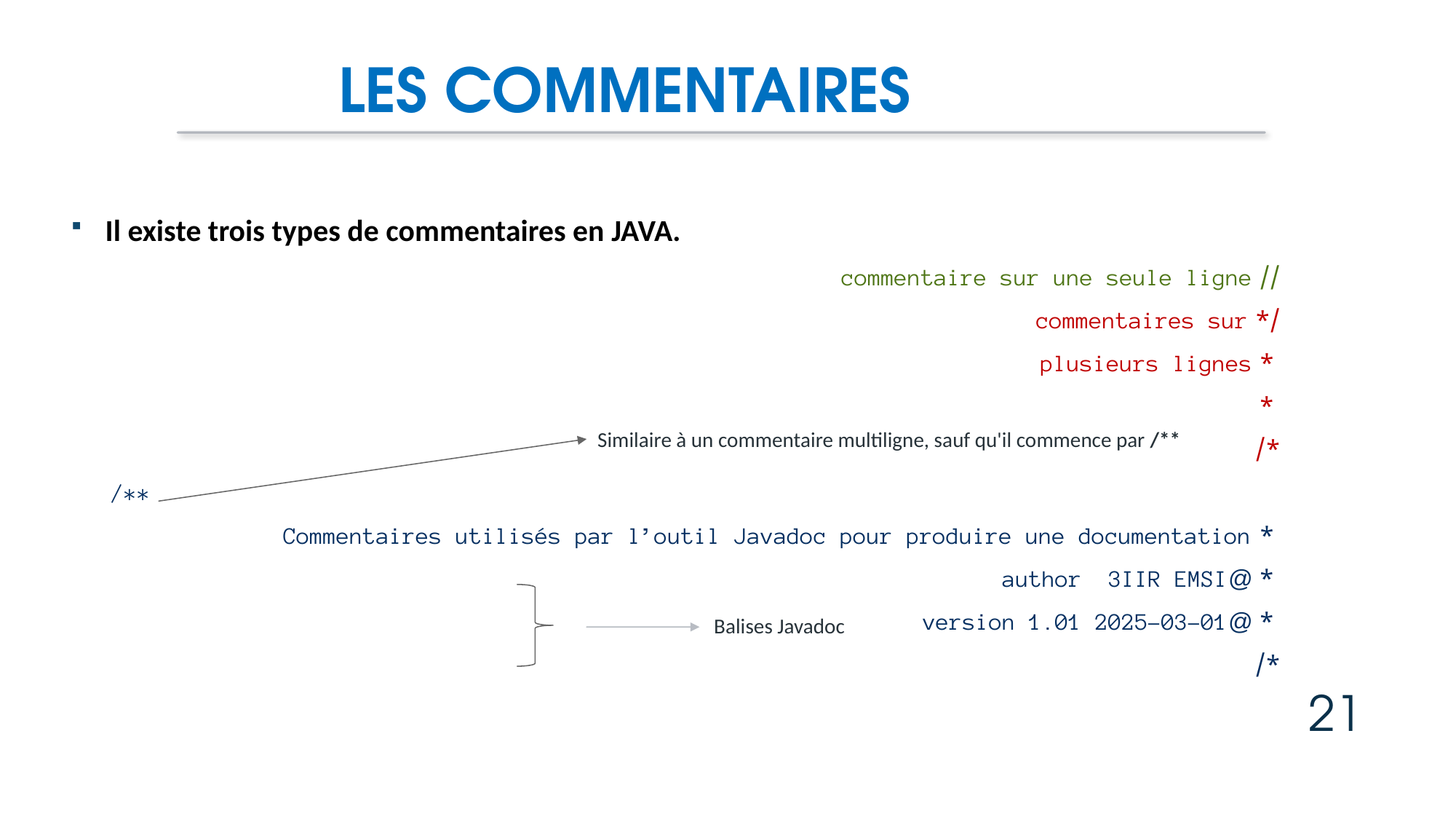

les commentaires

Il existe trois types de commentaires en JAVA.
// commentaire sur une seule ligne
/* commentaires sur
 * plusieurs lignes
 *
*/
   /**
 * Commentaires utilisés par l’outil Javadoc pour produire une documentation
 * @author  3IIR EMSI
 * @version 1.01 2025-03-01
*/

Similaire à un commentaire multiligne, sauf qu'il commence par /**

Balises Javadoc
21